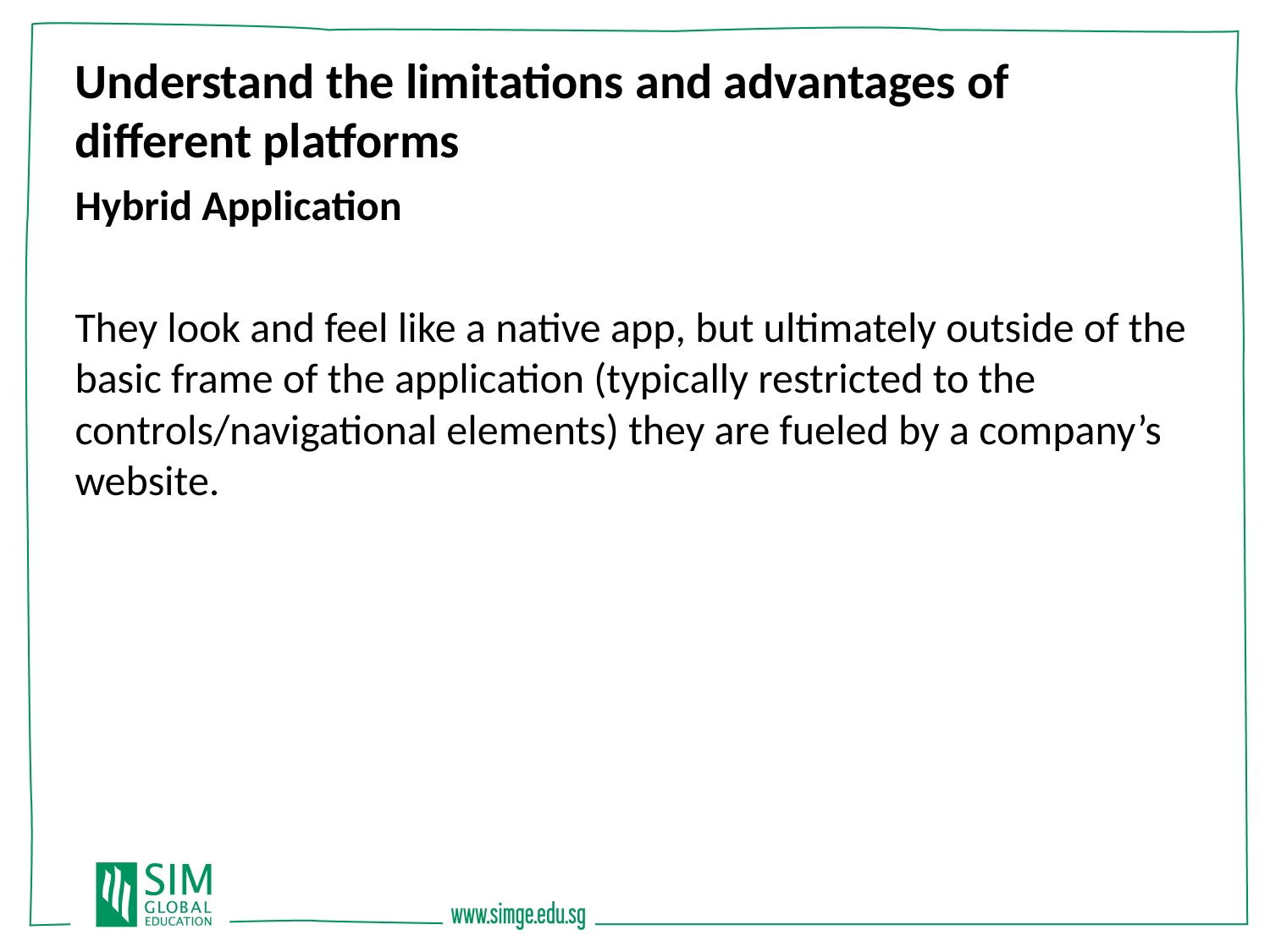

Understand the limitations and advantages of different platforms
Hybrid Application

They look and feel like a native app, but ultimately outside of the basic frame of the application (typically restricted to the controls/navigational elements) they are fueled by a company’s website.